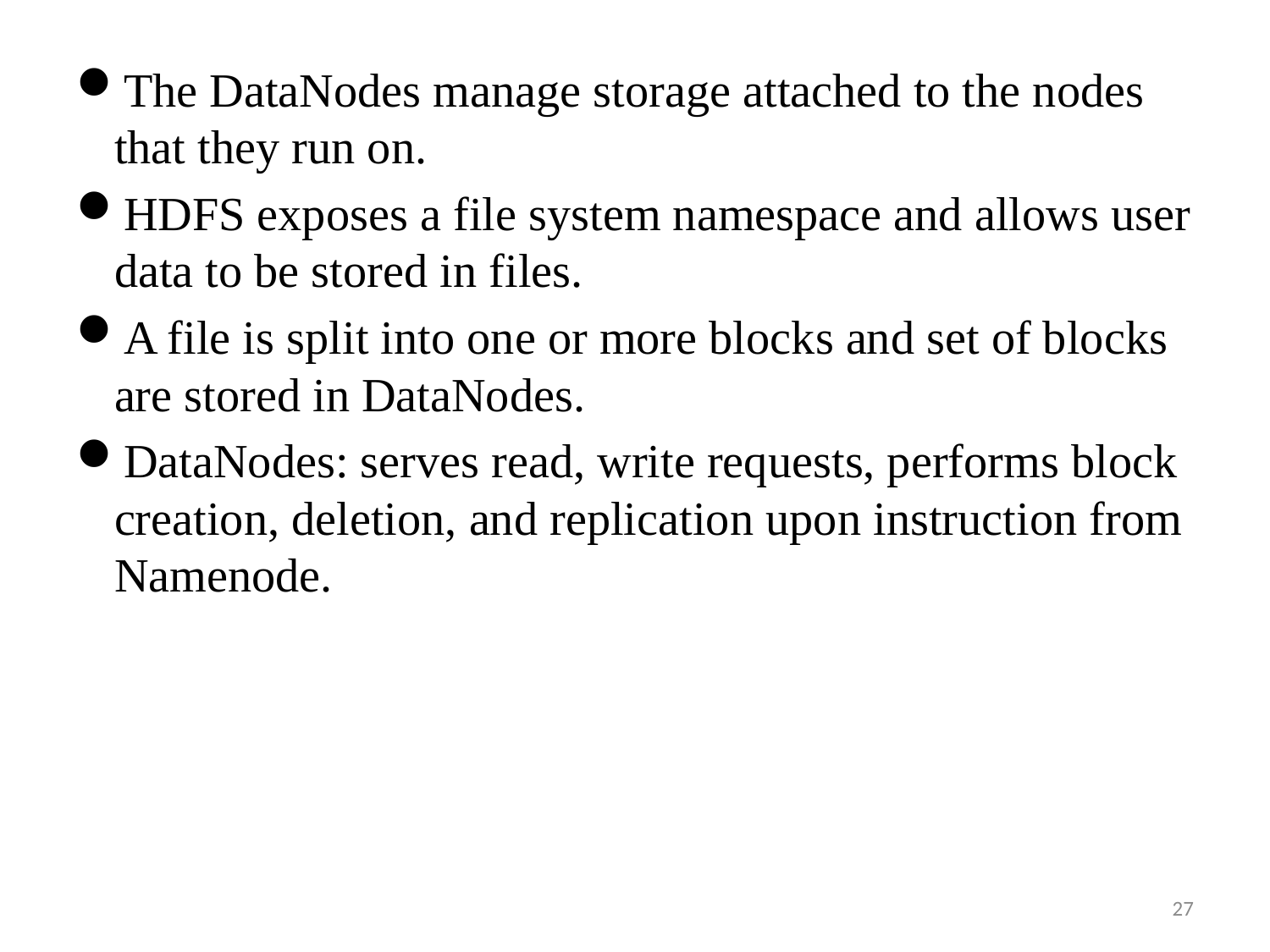

The DataNodes manage storage attached to the nodes that they run on.
HDFS exposes a file system namespace and allows user data to be stored in files.
A file is split into one or more blocks and set of blocks are stored in DataNodes.
DataNodes: serves read, write requests, performs block creation, deletion, and replication upon instruction from Namenode.

27